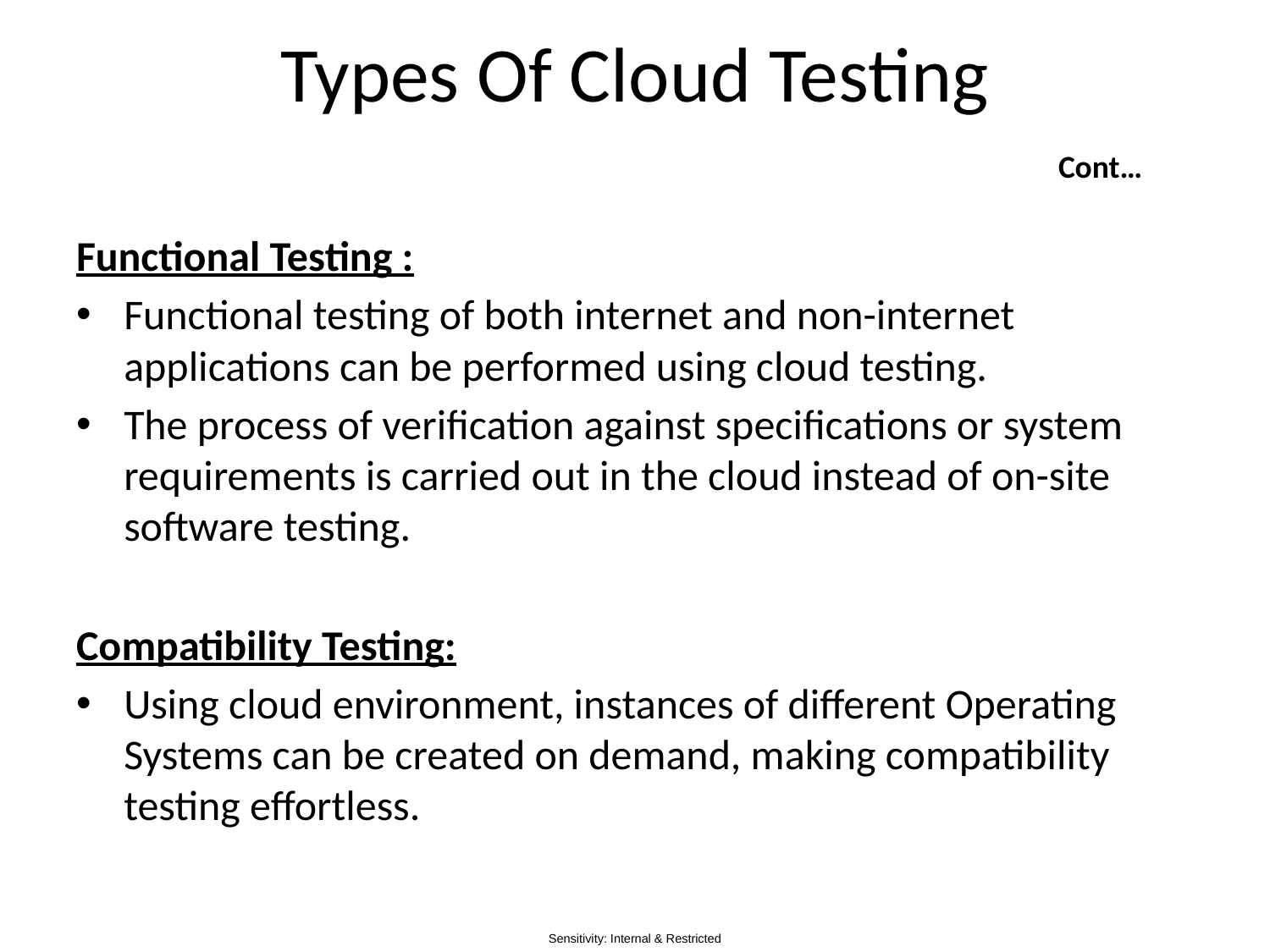

# Types Of Cloud Testing Cont…
Functional Testing :
Functional testing of both internet and non-internet applications can be performed using cloud testing.
The process of verification against specifications or system requirements is carried out in the cloud instead of on-site software testing.

Compatibility Testing:
Using cloud environment, instances of different Operating Systems can be created on demand, making compatibility testing effortless.